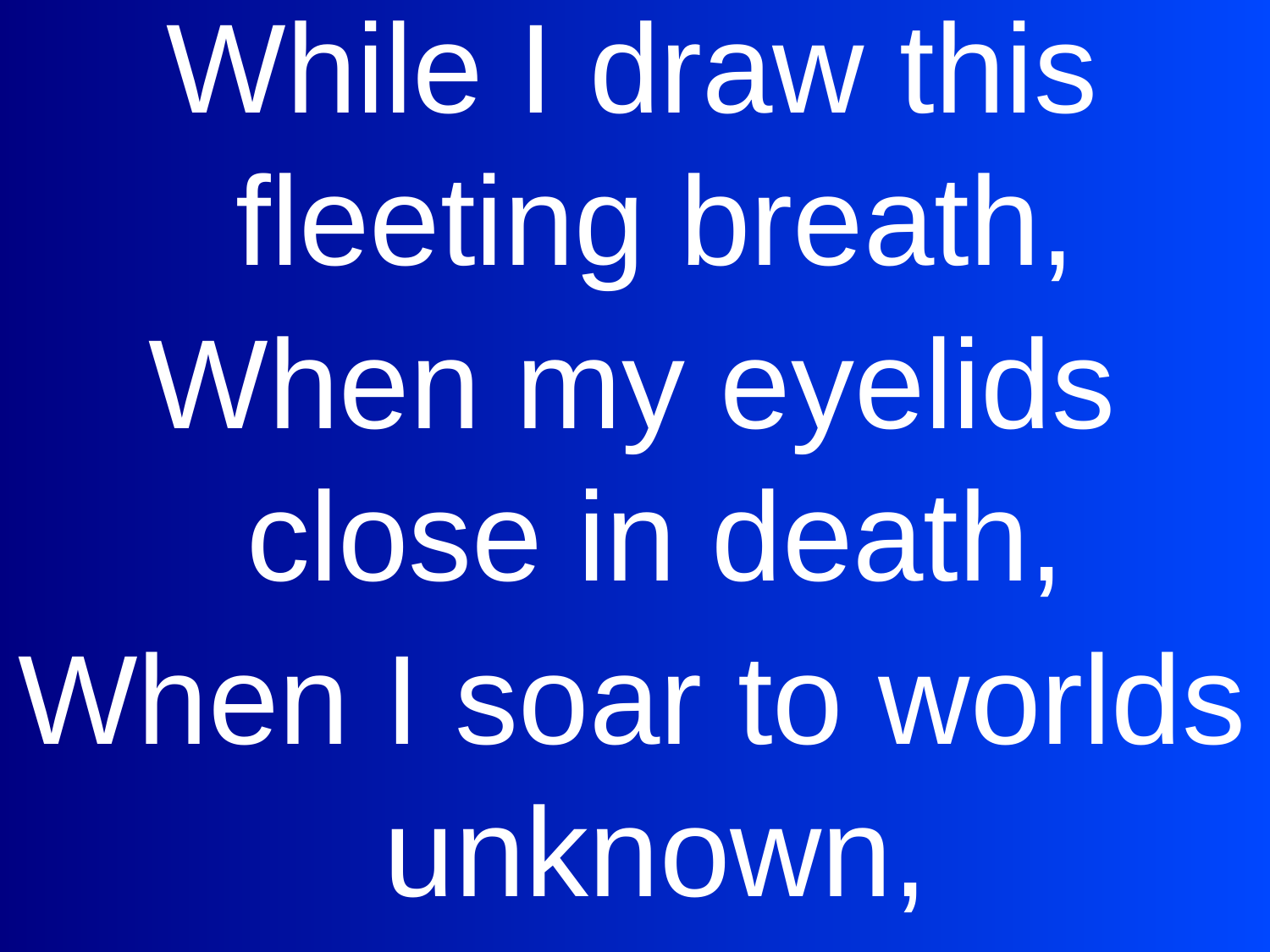

While I draw this fleeting breath,
When my eyelids close in death,
When I soar to worlds unknown,